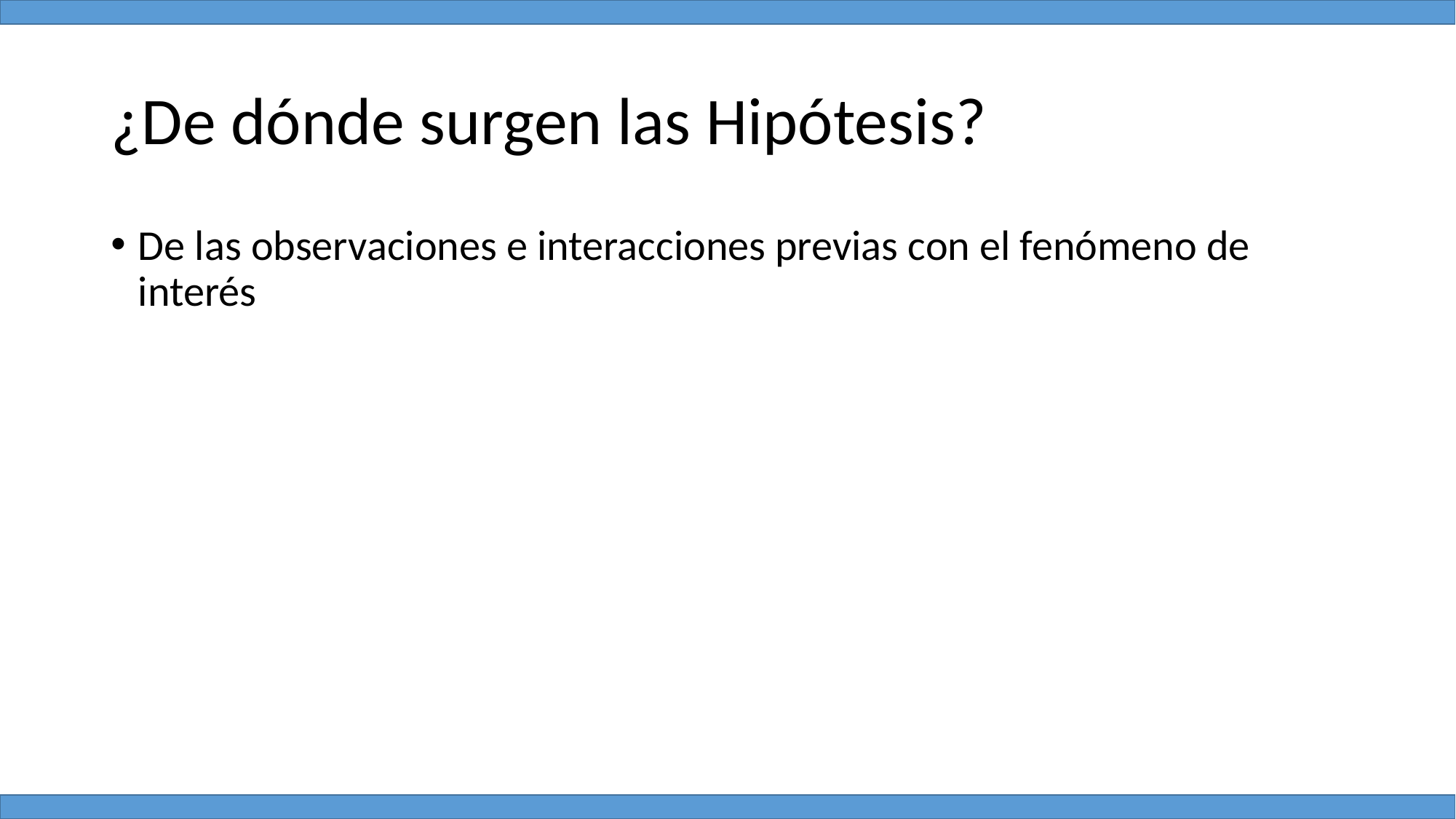

# ¿De dónde surgen las Hipótesis?
De las observaciones e interacciones previas con el fenómeno de interés